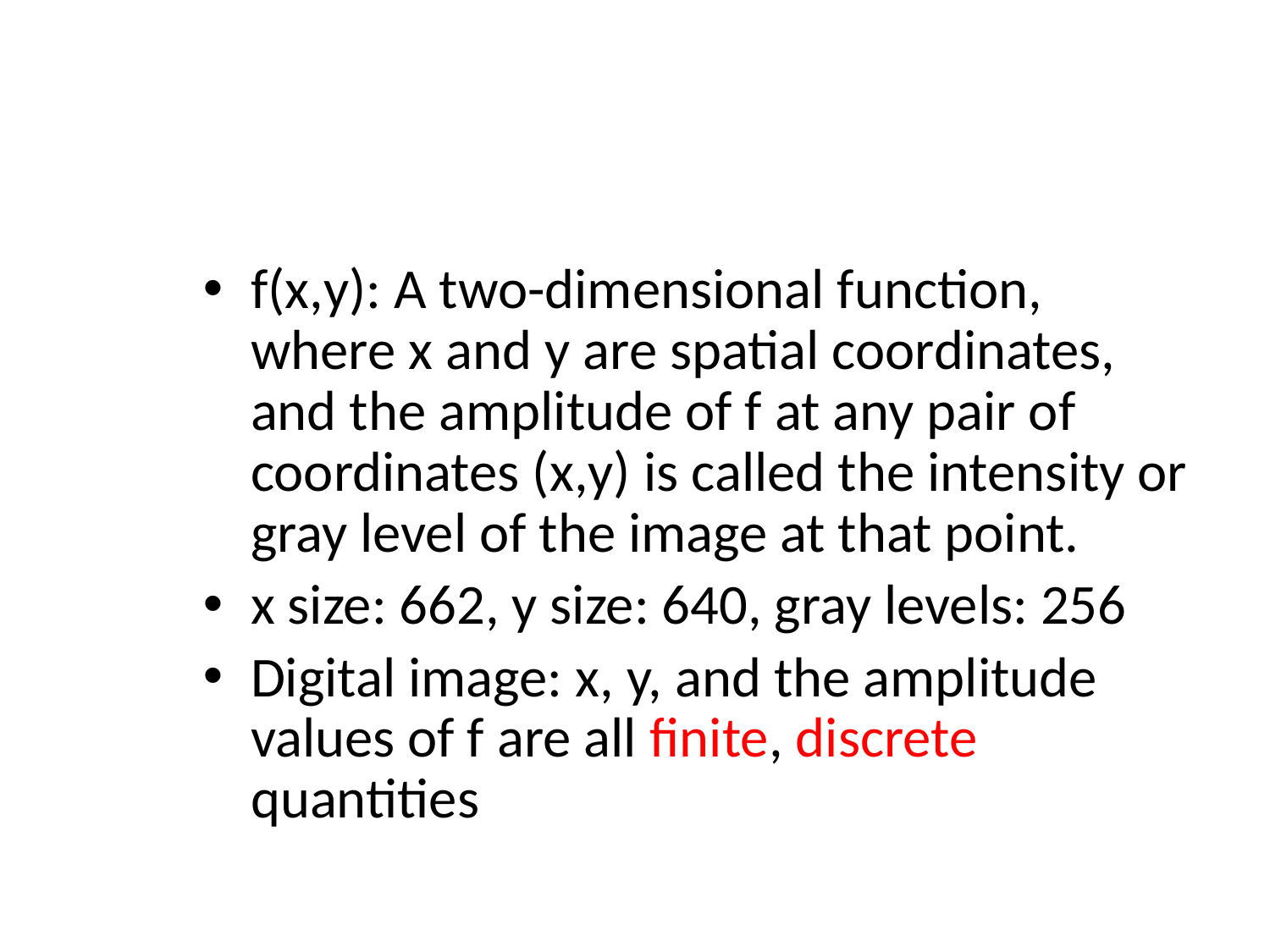

f(x,y): A two-dimensional function, where x and y are spatial coordinates, and the amplitude of f at any pair of coordinates (x,y) is called the intensity or gray level of the image at that point.
x size: 662, y size: 640, gray levels: 256
Digital image: x, y, and the amplitude values of f are all finite, discrete quantities